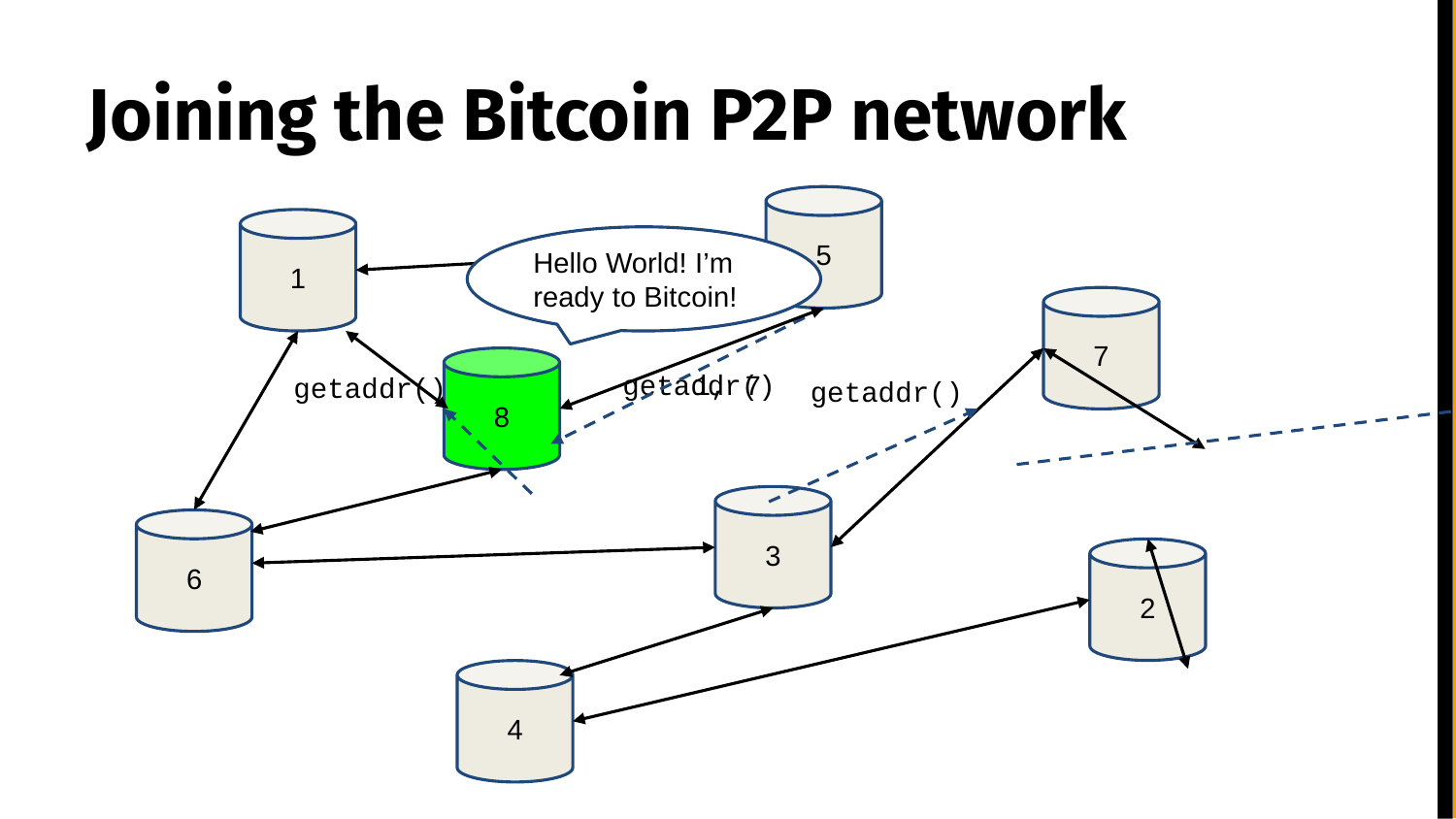

Joining the Bitcoin P2P network
5
1
Hello World! I’m ready to Bitcoin!

7

8

getaddr()
1, 7
getaddr()
getaddr()

3
6
2

4